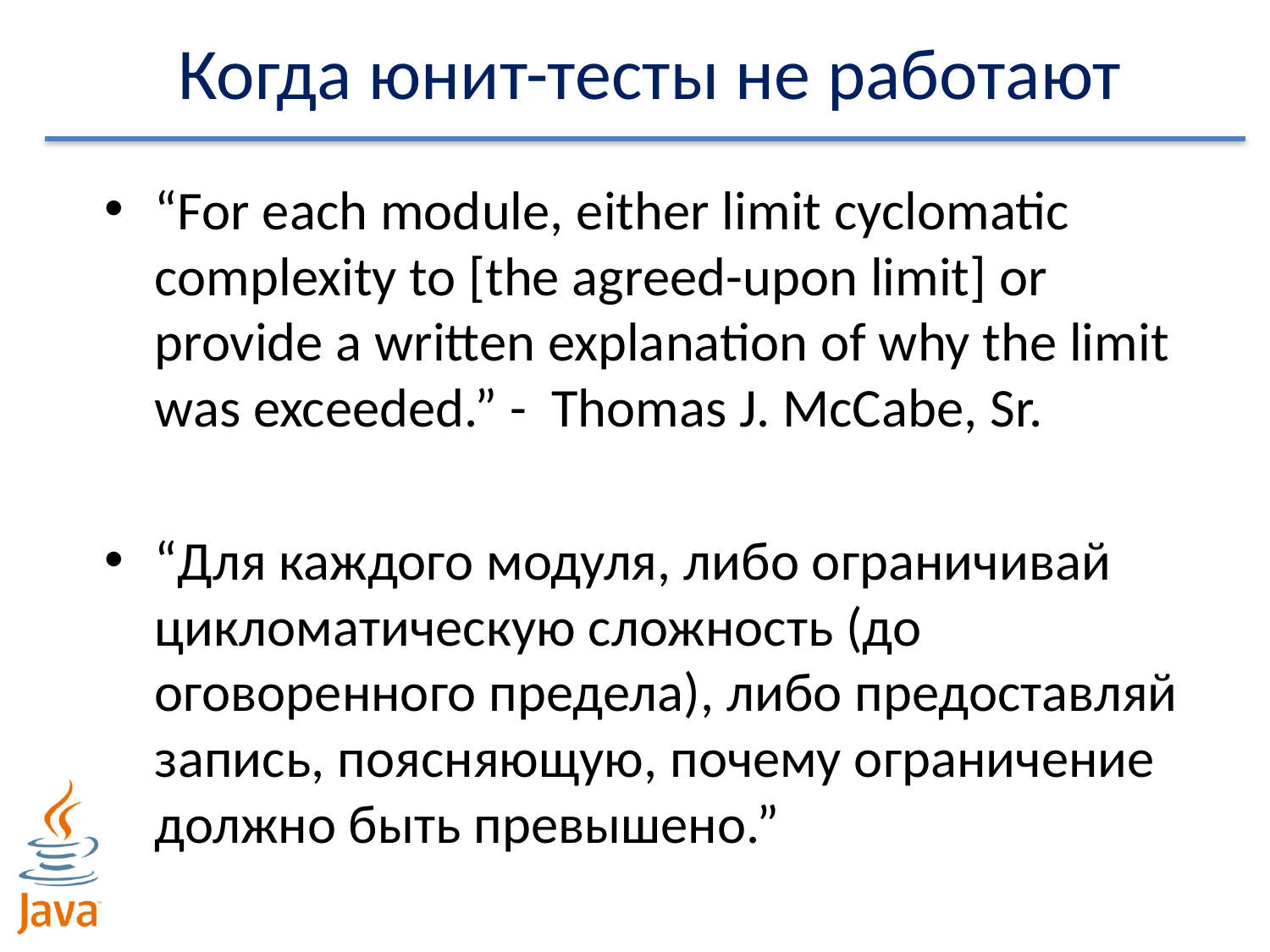

# Когда юнит-тесты не работают
“For each module, either limit cyclomatic complexity to [the agreed-upon limit] or provide a written explanation of why the limit was exceeded.” -  Thomas J. McCabe, Sr.

“Для каждого модуля, либо ограничивай цикломатическую сложность (до оговоренного предела), либо предоставляй запись, поясняющую, почему ограничение должно быть превышено.”